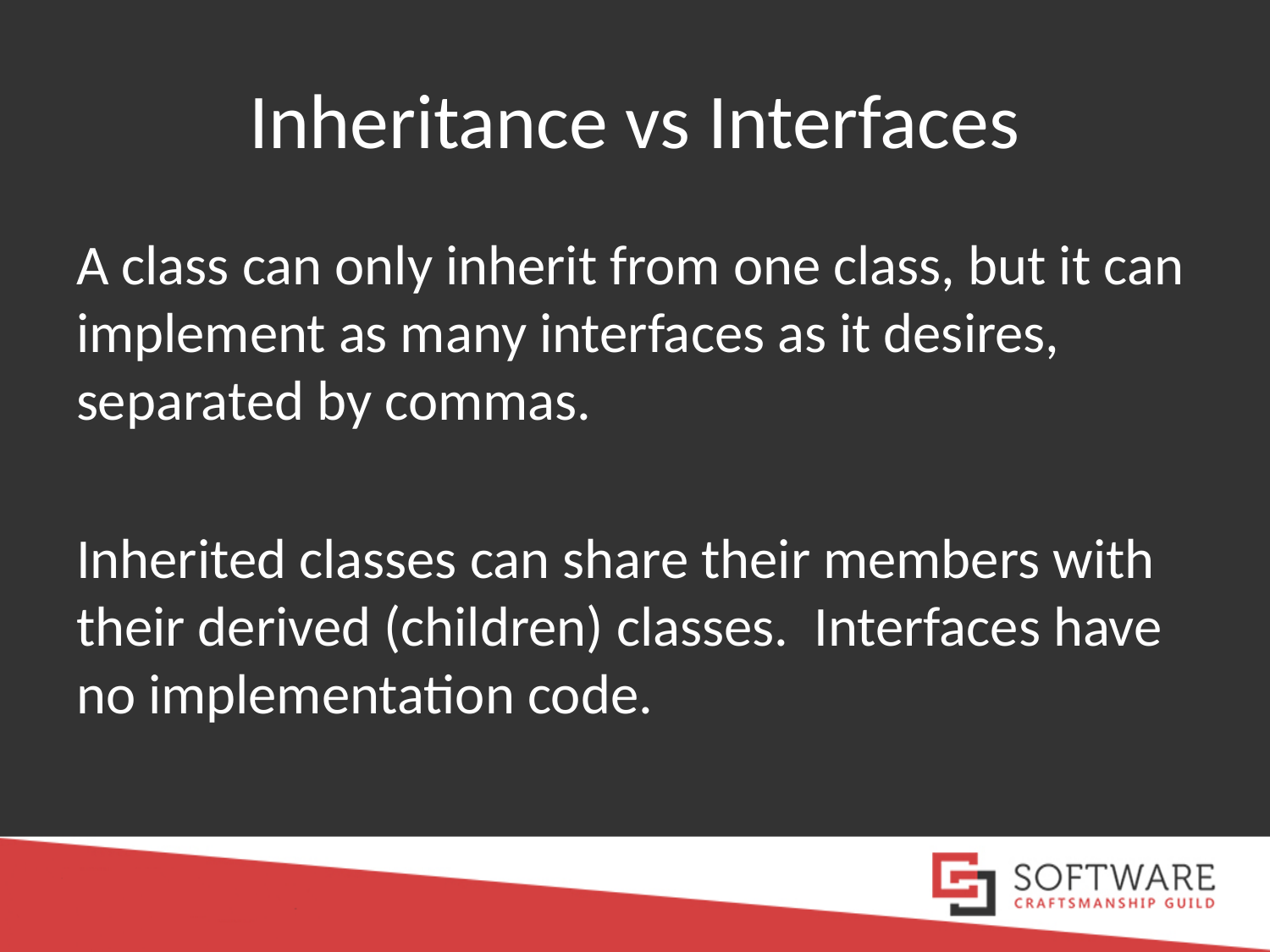

# Inheritance vs Interfaces
A class can only inherit from one class, but it can implement as many interfaces as it desires, separated by commas.

Inherited classes can share their members with their derived (children) classes.  Interfaces have no implementation code.